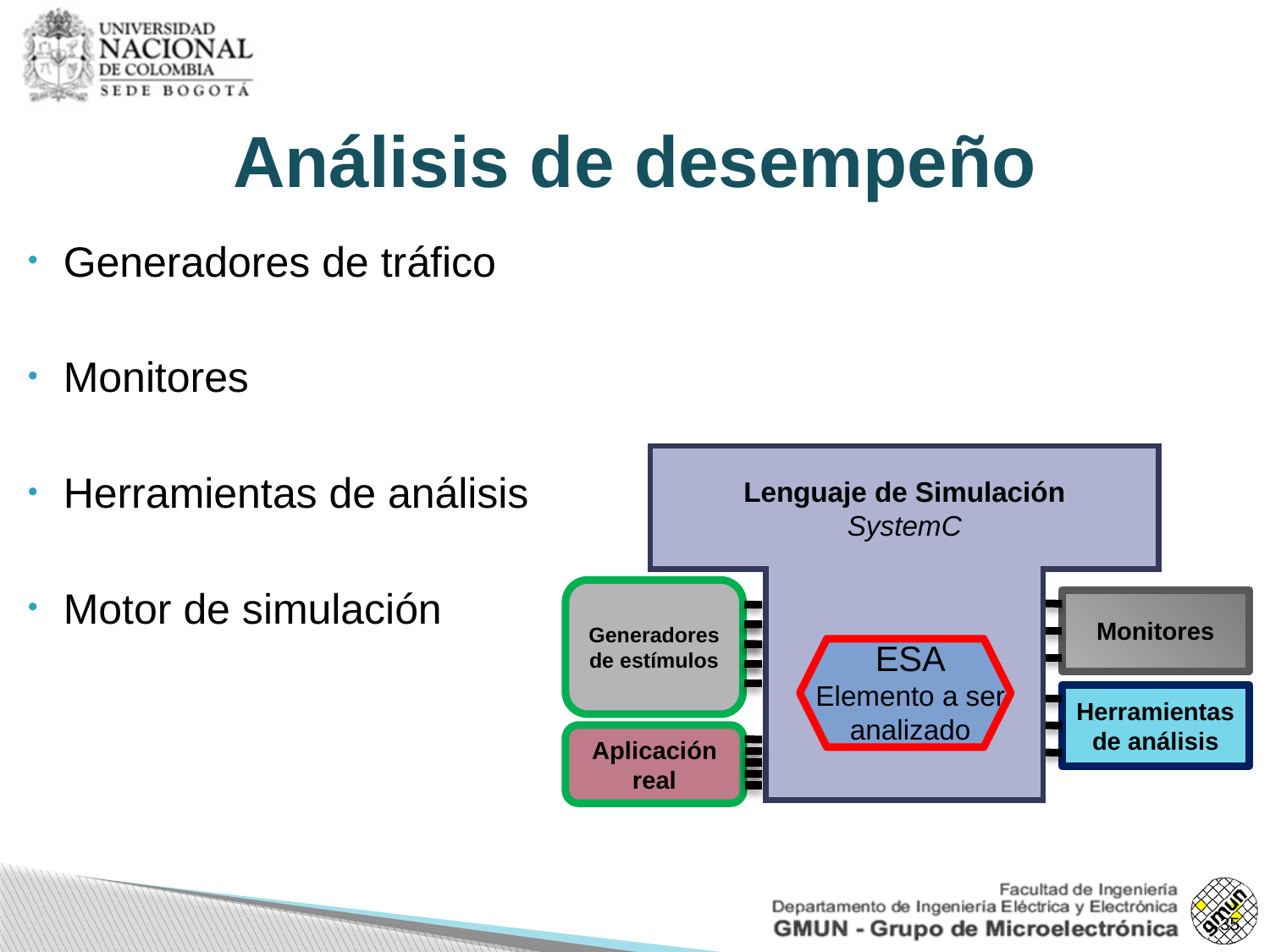

# Análisis de desempeño
Generadores de tráfico

Monitores

Herramientas de análisis

Motor de simulación
Lenguaje de Simulación
SystemC
Generadores de estímulos
Monitores

ESA
Elemento a ser
analizado
Herramientas
de análisis
Aplicación real
35